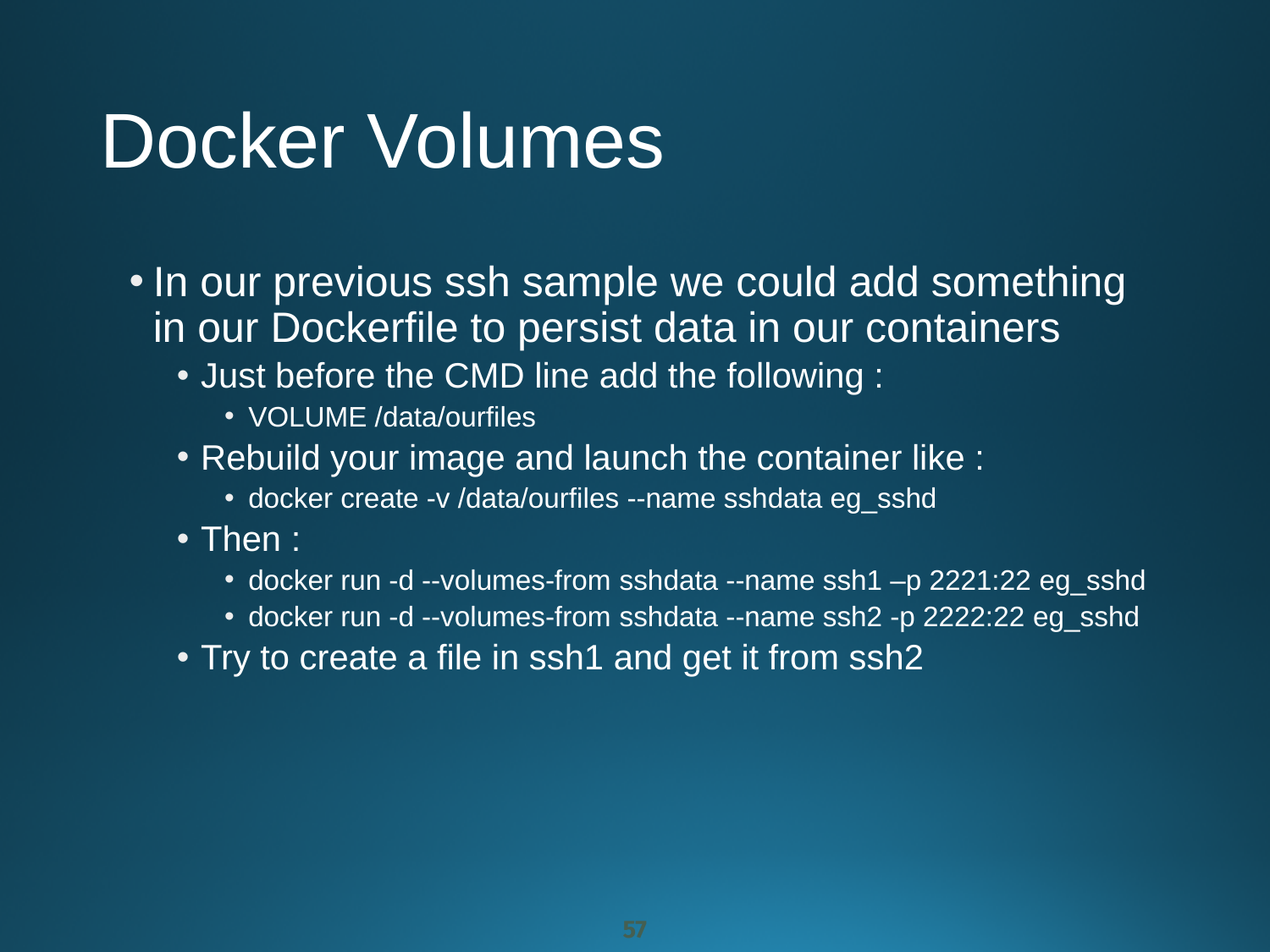

# Docker Volumes
In our previous ssh sample we could add something in our Dockerfile to persist data in our containers
Just before the CMD line add the following :
VOLUME /data/ourfiles
Rebuild your image and launch the container like :
docker create -v /data/ourfiles --name sshdata eg_sshd
Then :
docker run -d --volumes-from sshdata --name ssh1 –p 2221:22 eg_sshd
docker run -d --volumes-from sshdata --name ssh2 -p 2222:22 eg_sshd
Try to create a file in ssh1 and get it from ssh2